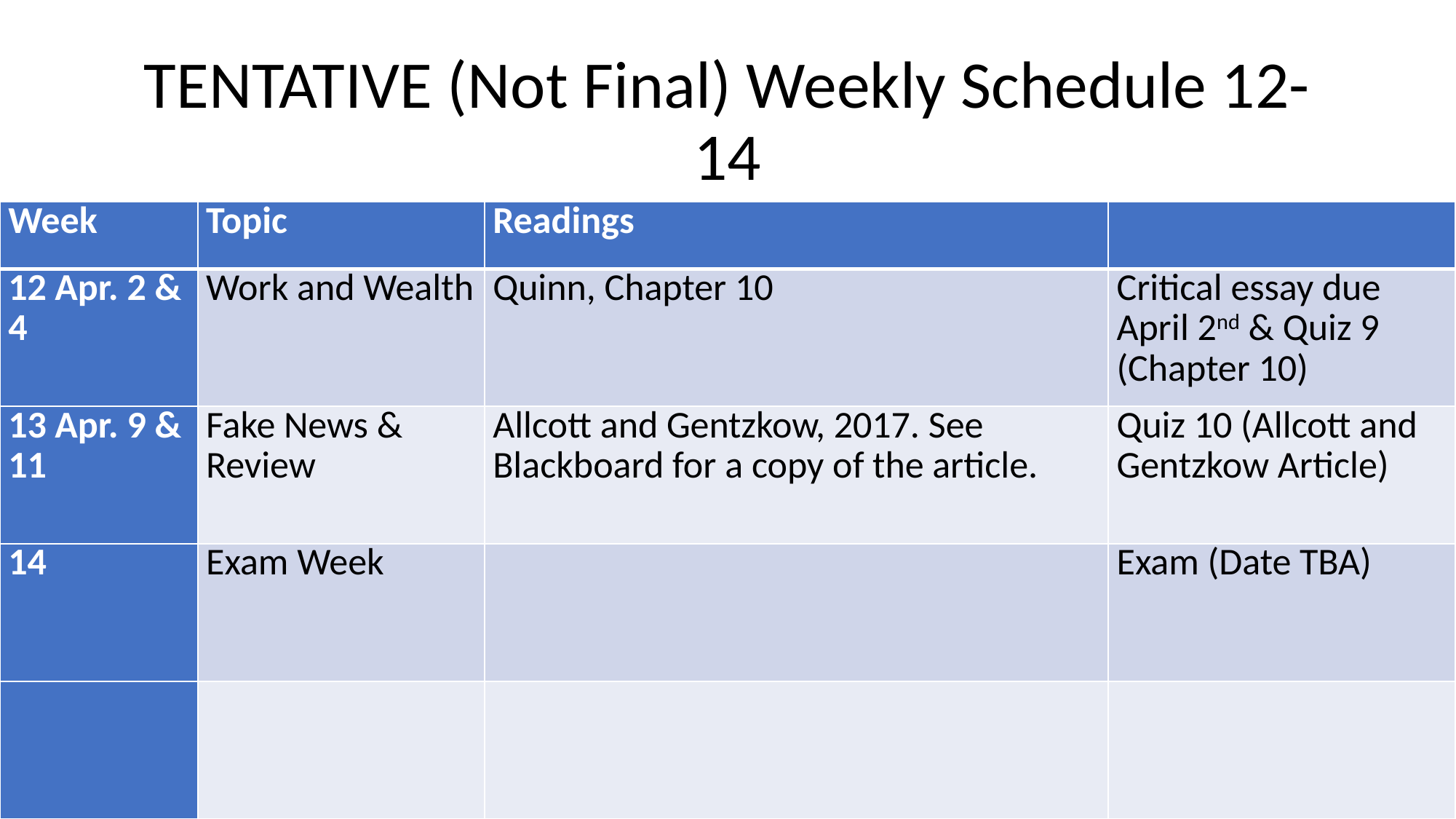

# TENTATIVE (Not Final) Weekly Schedule 12-14
| Week | Topic | Readings |  |
| --- | --- | --- | --- |
| 12 Apr. 2 & 4 | Work and Wealth | Quinn, Chapter 10 | Critical essay due April 2nd & Quiz 9 (Chapter 10) |
| 13 Apr. 9 & 11 | Fake News & Review | Allcott and Gentzkow, 2017. See Blackboard for a copy of the article. | Quiz 10 (Allcott and Gentzkow Article) |
| 14 | Exam Week |  | Exam (Date TBA) |
|  |  |  |  |